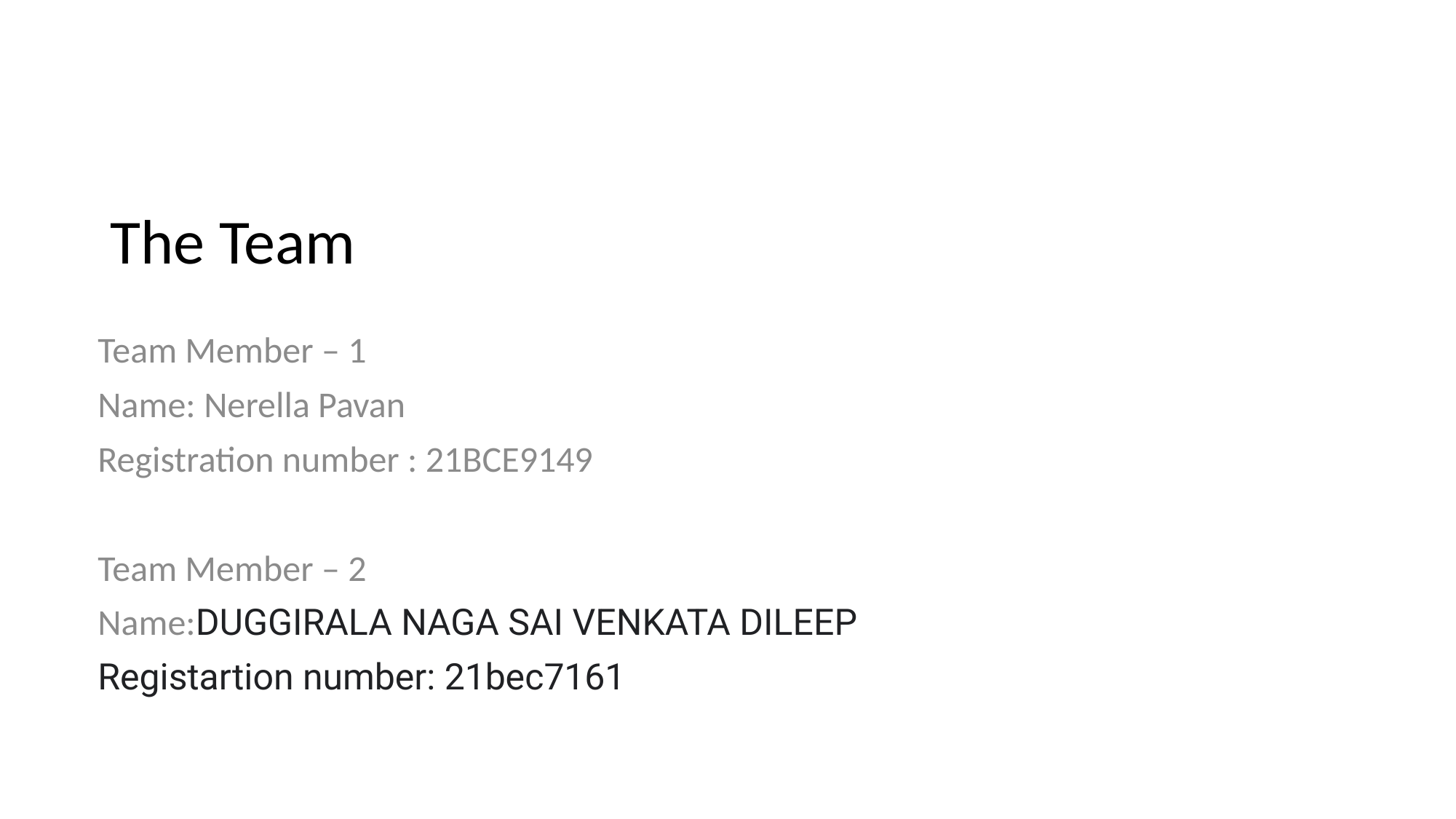

# The Team
Team Member – 1
Name: Nerella Pavan
Registration number : 21BCE9149

Team Member – 2
Name:DUGGIRALA NAGA SAI VENKATA DILEEP
Registartion number: 21bec7161